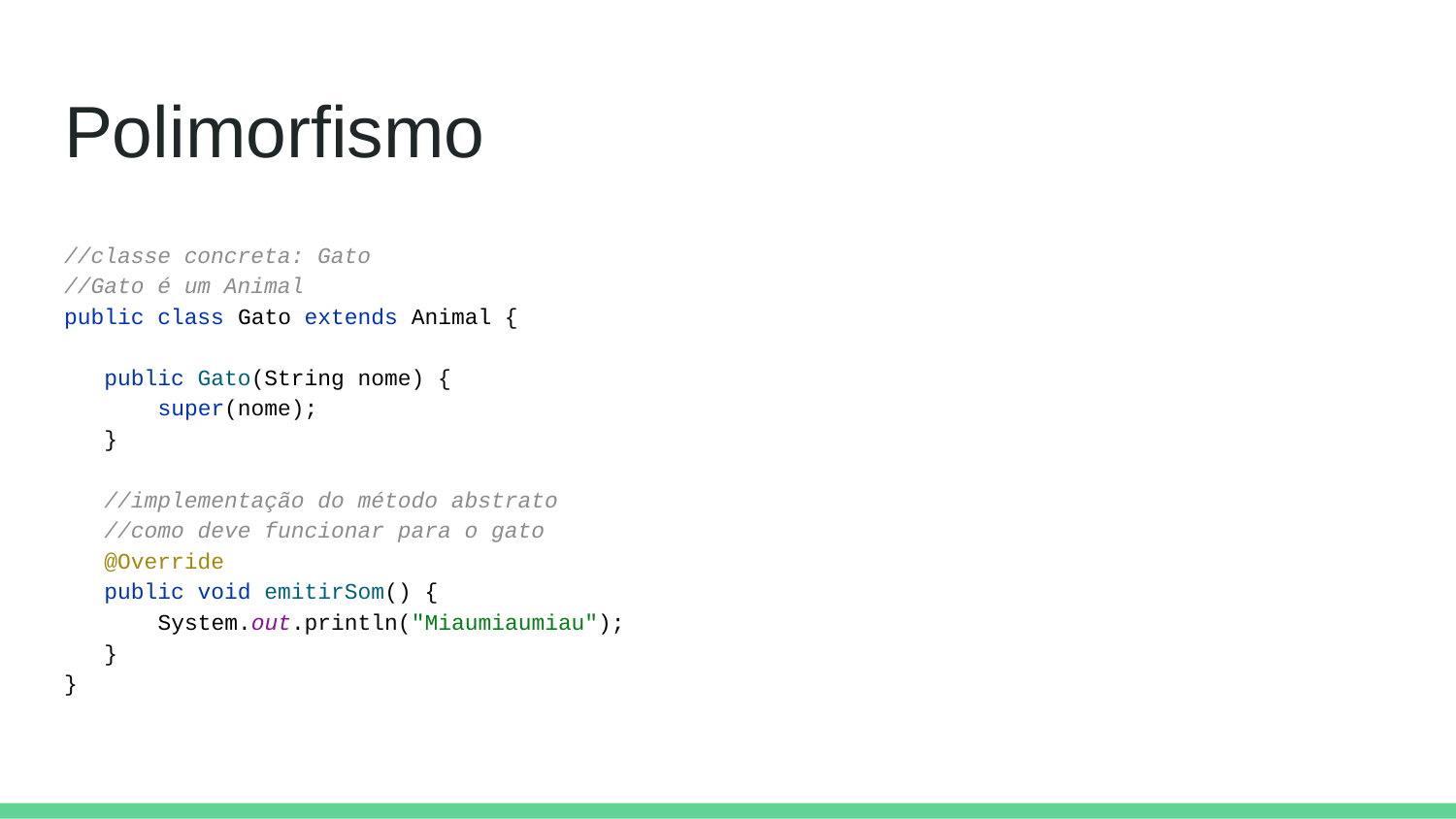

# Polimorfismo
//classe concreta: Gato
//Gato é um Animal
public class Gato extends Animal {

   public Gato(String nome) {
       super(nome);
   }

   //implementação do método abstrato
   //como deve funcionar para o gato
   @Override
   public void emitirSom() {
       System.out.println("Miaumiaumiau");
   }
}